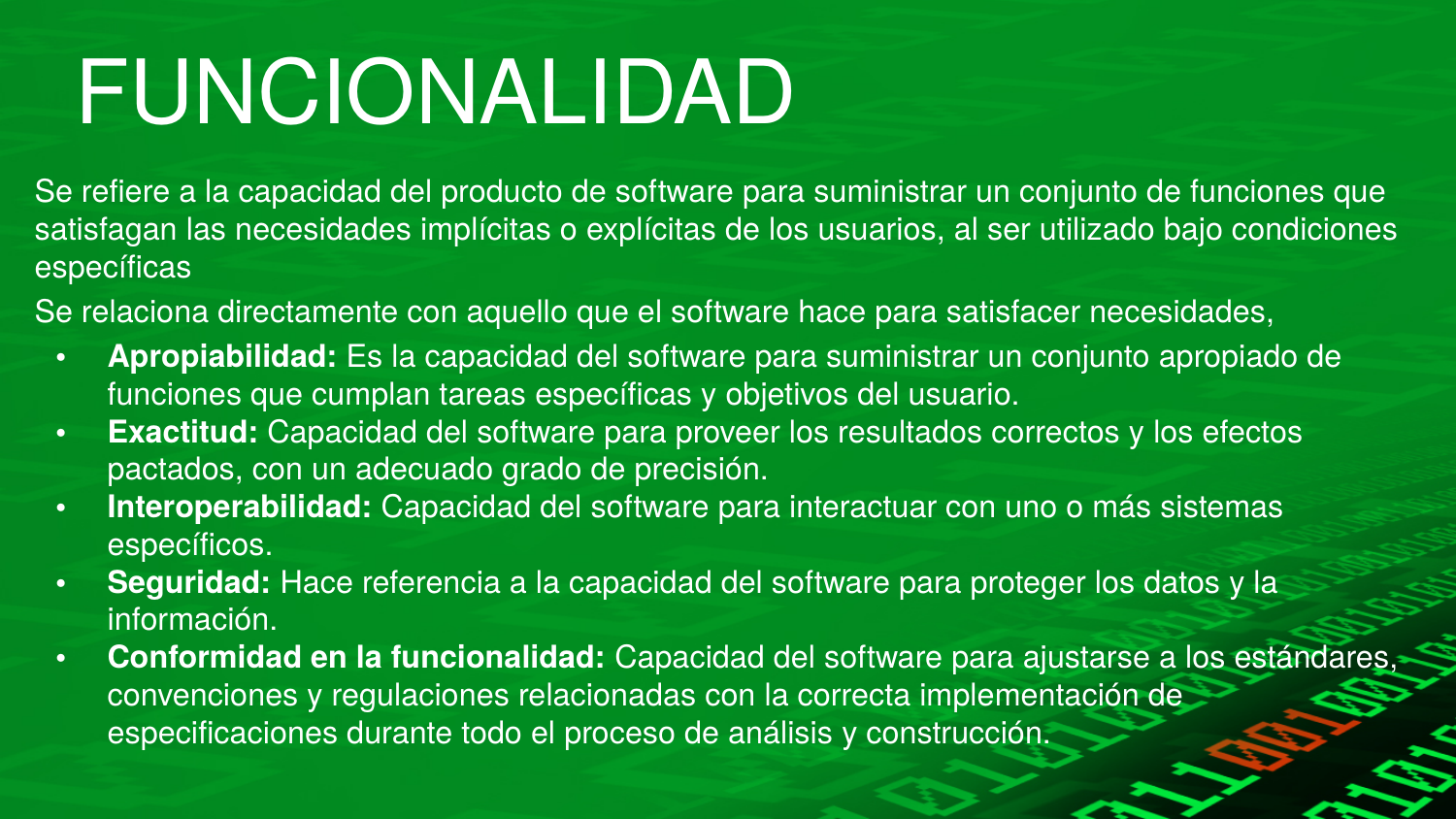

# FUNCIONALIDAD
Se refiere a la capacidad del producto de software para suministrar un conjunto de funciones que satisfagan las necesidades implícitas o explícitas de los usuarios, al ser utilizado bajo condiciones específicas
Se relaciona directamente con aquello que el software hace para satisfacer necesidades,
Apropiabilidad: Es la capacidad del software para suministrar un conjunto apropiado de funciones que cumplan tareas específicas y objetivos del usuario.
Exactitud: Capacidad del software para proveer los resultados correctos y los efectos pactados, con un adecuado grado de precisión.
Interoperabilidad: Capacidad del software para interactuar con uno o más sistemas específicos.
Seguridad: Hace referencia a la capacidad del software para proteger los datos y la información.
Conformidad en la funcionalidad: Capacidad del software para ajustarse a los estándares, convenciones y regulaciones relacionadas con la correcta implementación de especificaciones durante todo el proceso de análisis y construcción.